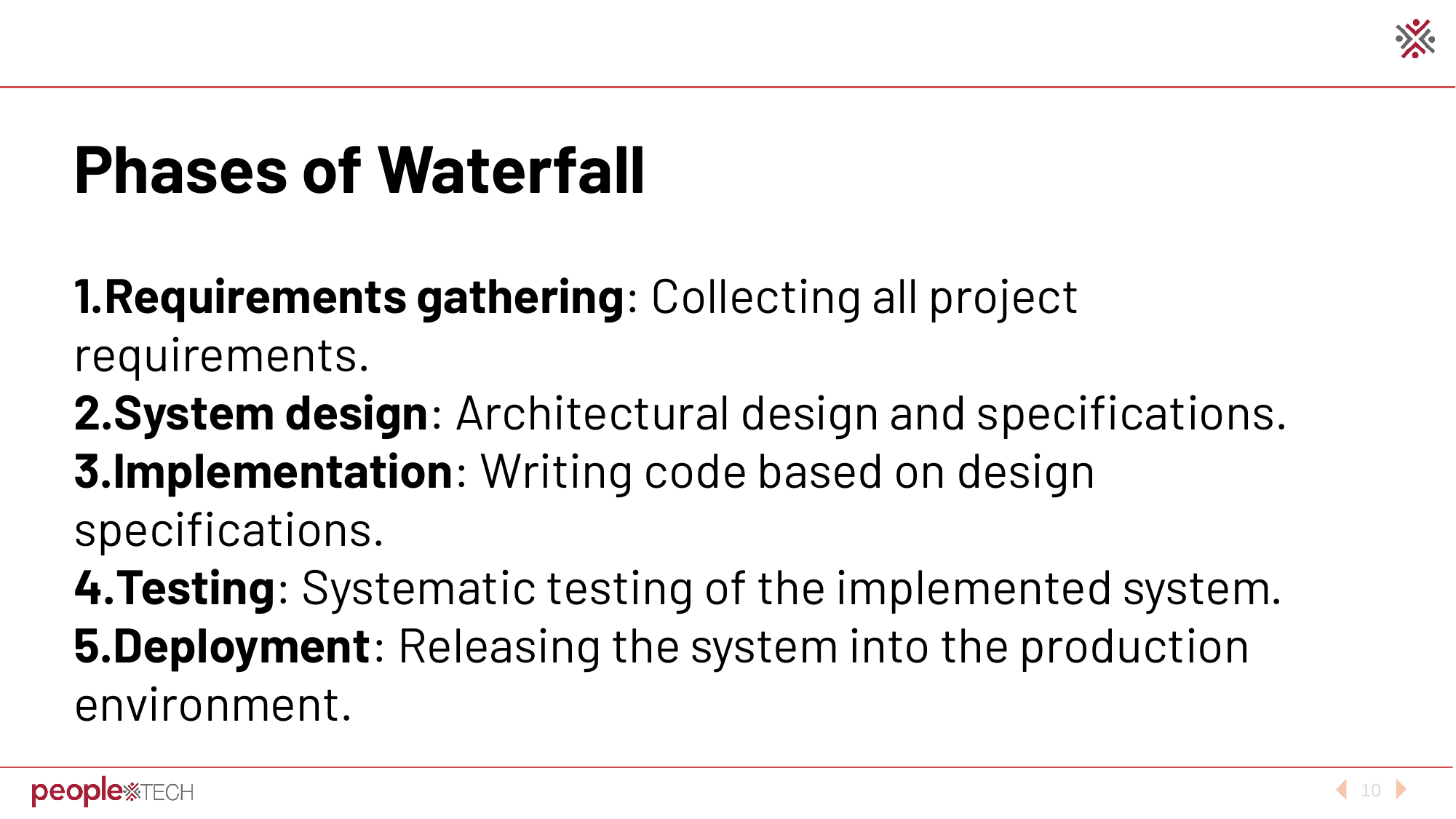

#

Phases of Waterfall

Requirements gathering: Collecting all project requirements.
System design: Architectural design and specifications.
Implementation: Writing code based on design specifications.
Testing: Systematic testing of the implemented system.
Deployment: Releasing the system into the production environment.